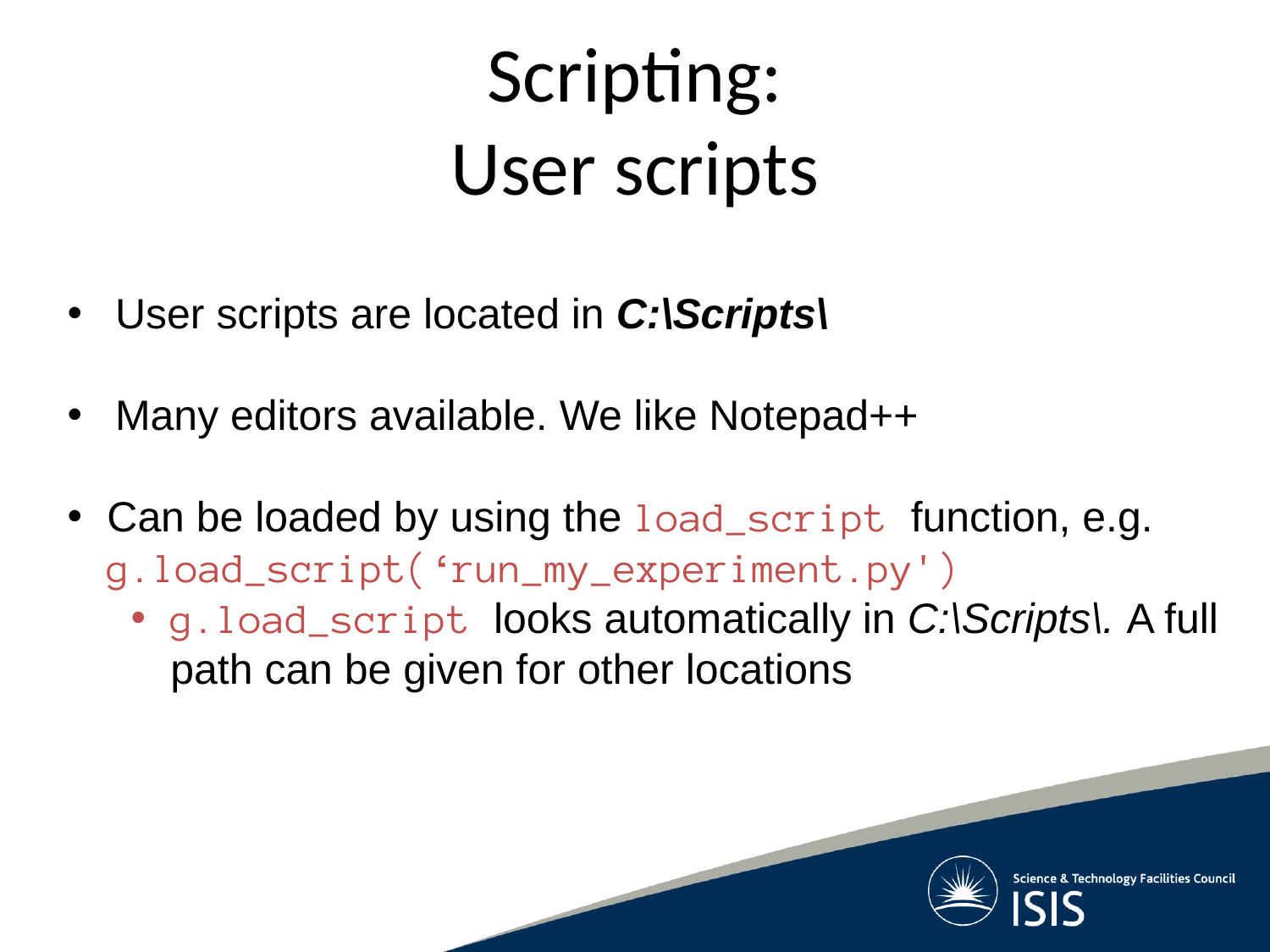

# Scripting: User scripts
User scripts are located in C:\Scripts\

Many editors available. We like Notepad++

Can be loaded by using the load_script function, e.g. g.load_script(‘run_my_experiment.py')
g.load_script looks automatically in C:\Scripts\. A full path can be given for other locations